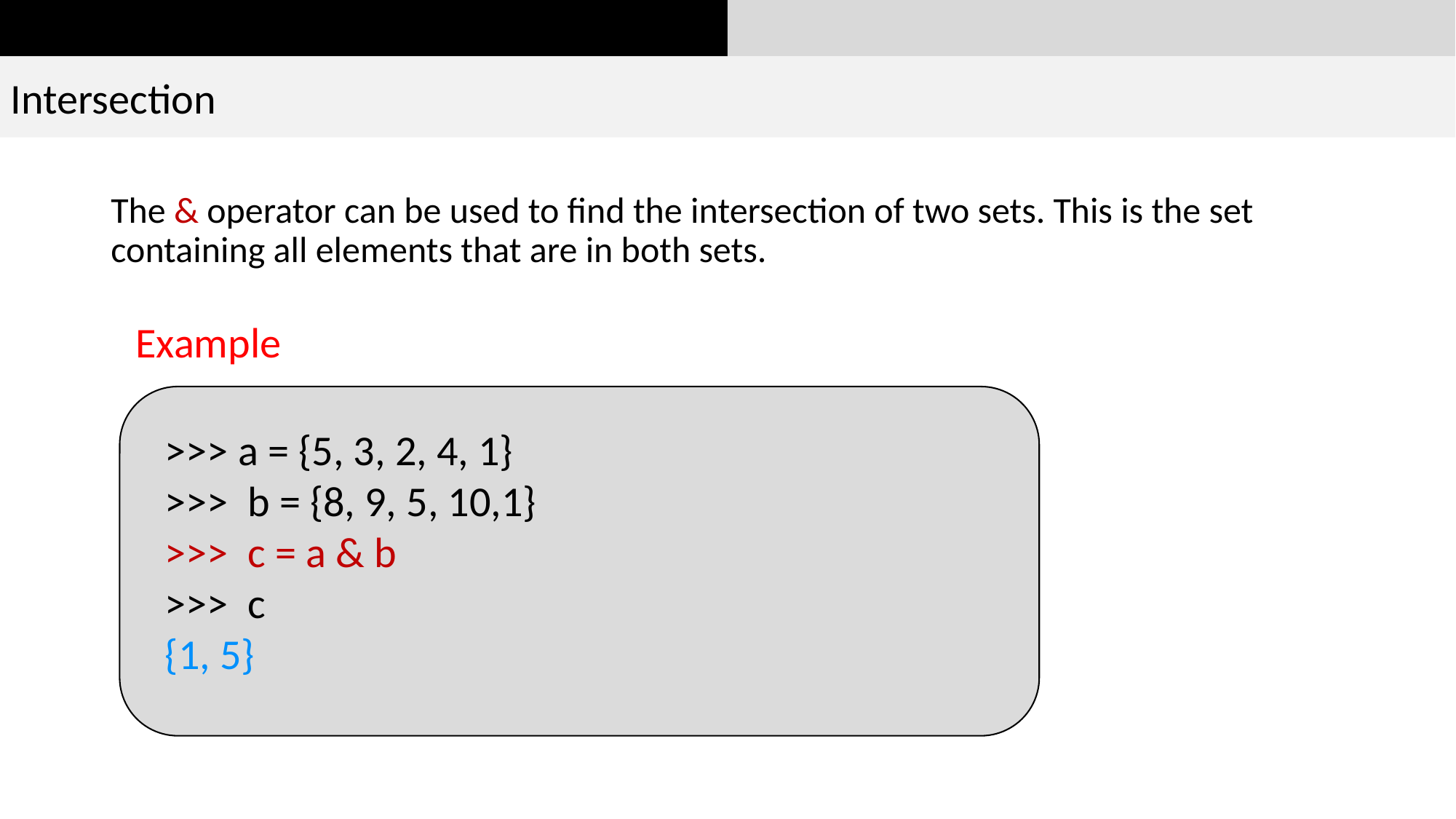

Intersection
The & operator can be used to find the intersection of two sets. This is the set containing all elements that are in both sets.

Example

>>> a = {5, 3, 2, 4, 1}
>>>  b = {8, 9, 5, 10,1}
>>>  c = a & b
>>>  c
{1, 5}